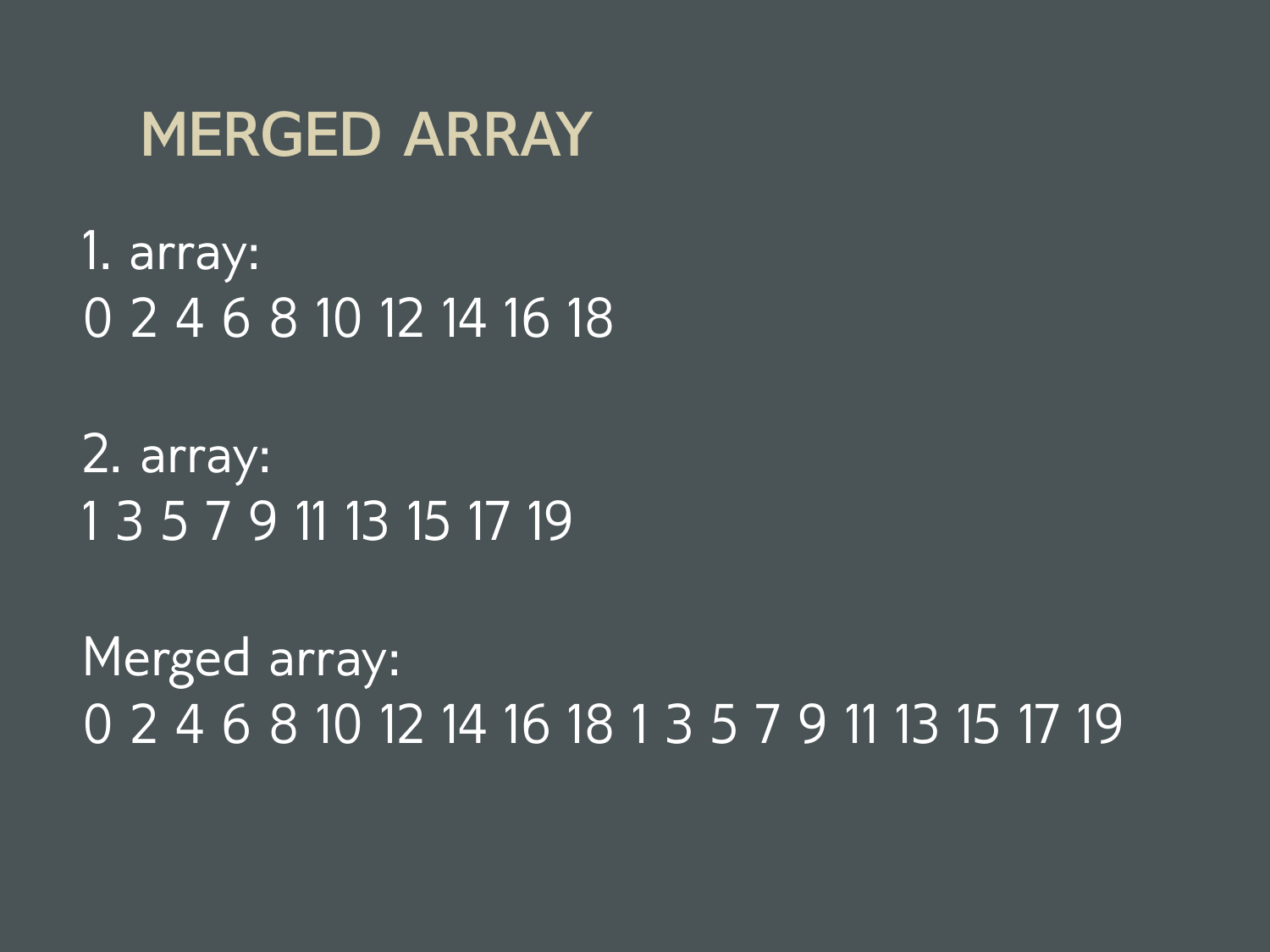

MERGED ARRAY
1. array:
0 2 4 6 8 10 12 14 16 18

2. array:
1 3 5 7 9 11 13 15 17 19

Merged array:
0 2 4 6 8 10 12 14 16 18 1 3 5 7 9 11 13 15 17 19